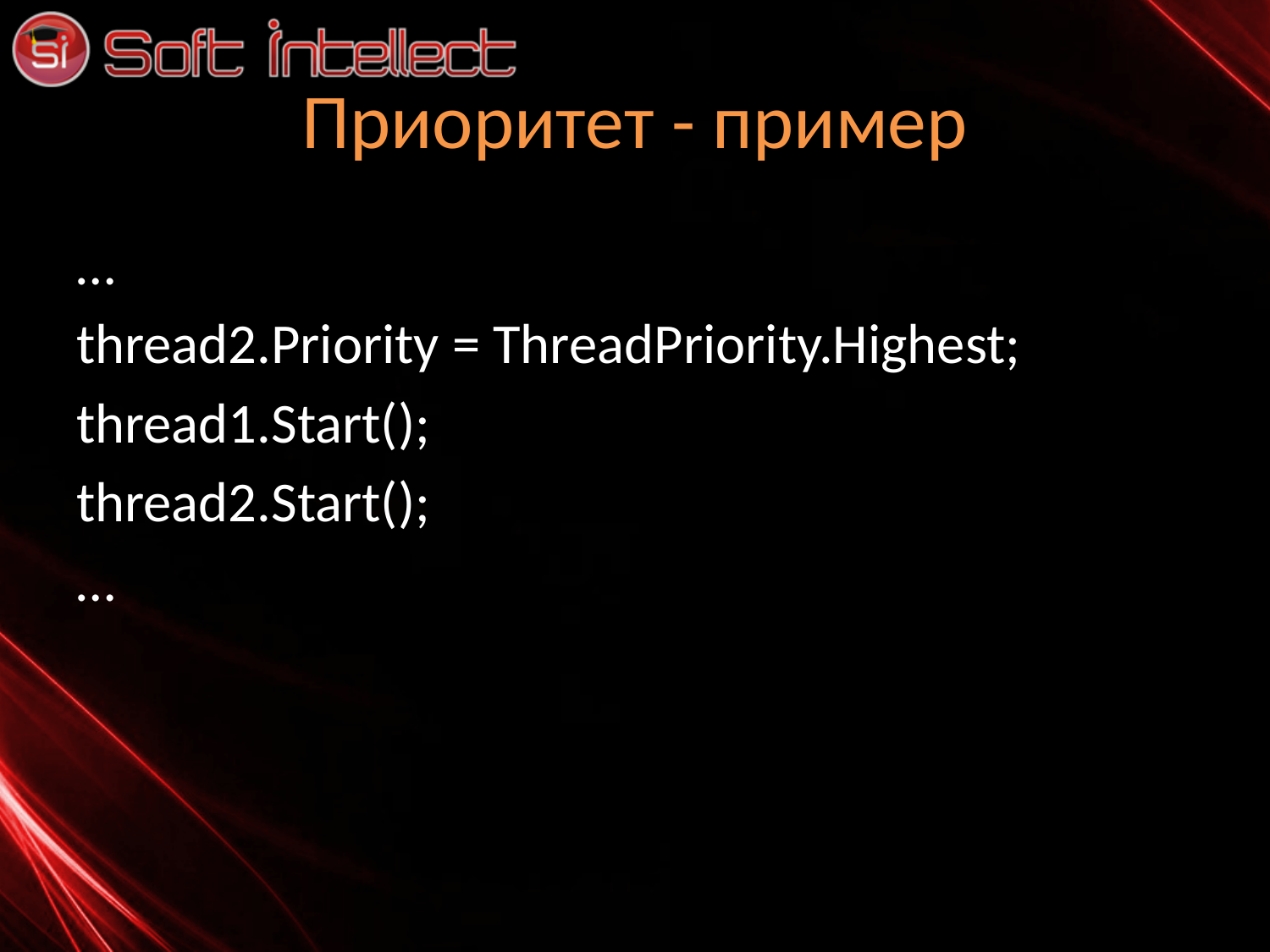

# Приоритет - пример
…
thread2.Priority = ThreadPriority.Highest;
thread1.Start();
thread2.Start();
…